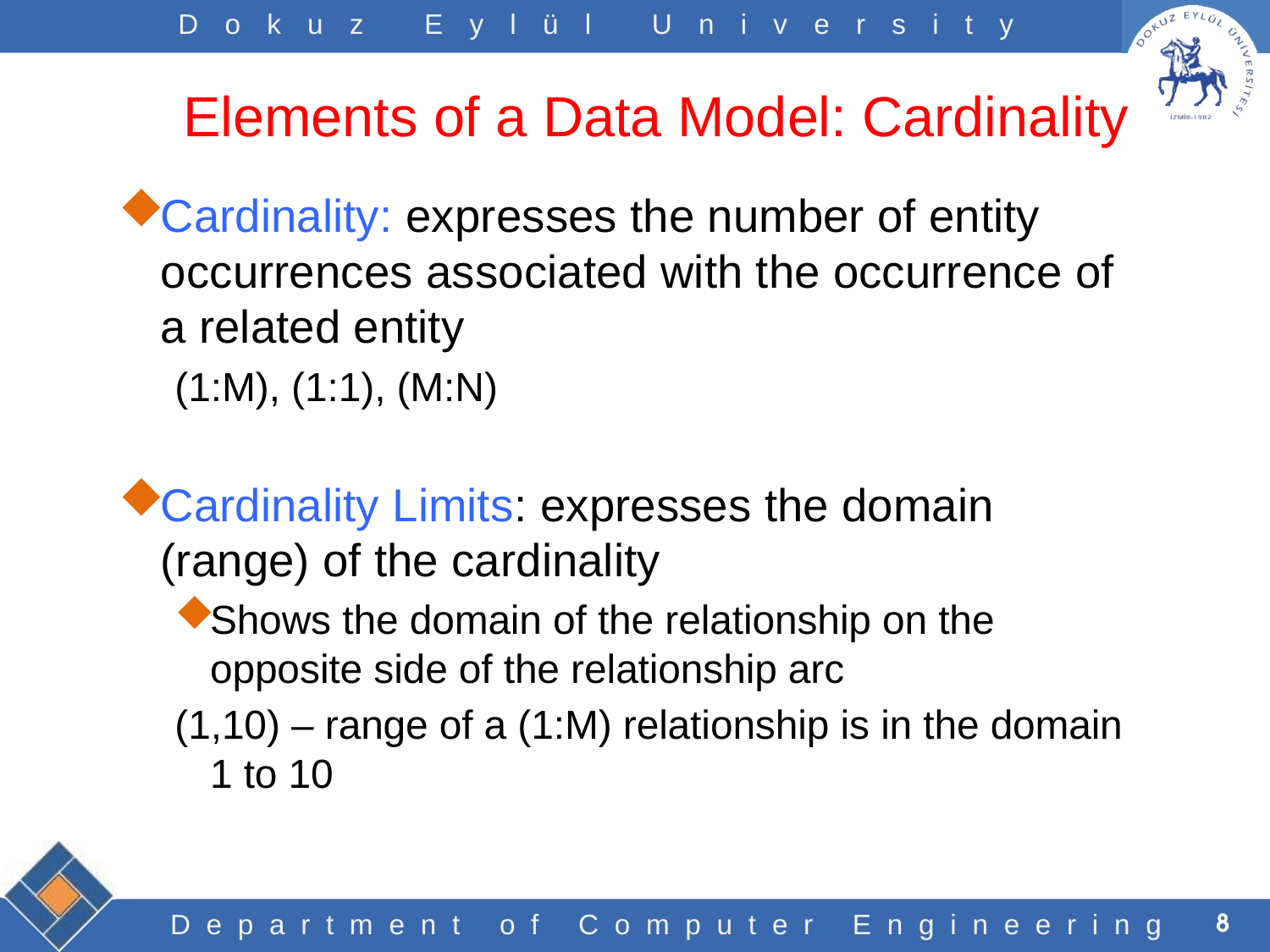

# Elements of a Data Model: Cardinality
Cardinality: expresses the number of entity occurrences associated with the occurrence of a related entity
(1:M), (1:1), (M:N)

Cardinality Limits: expresses the domain (range) of the cardinality
Shows the domain of the relationship on the opposite side of the relationship arc
(1,10) – range of a (1:M) relationship is in the domain 1 to 10
8